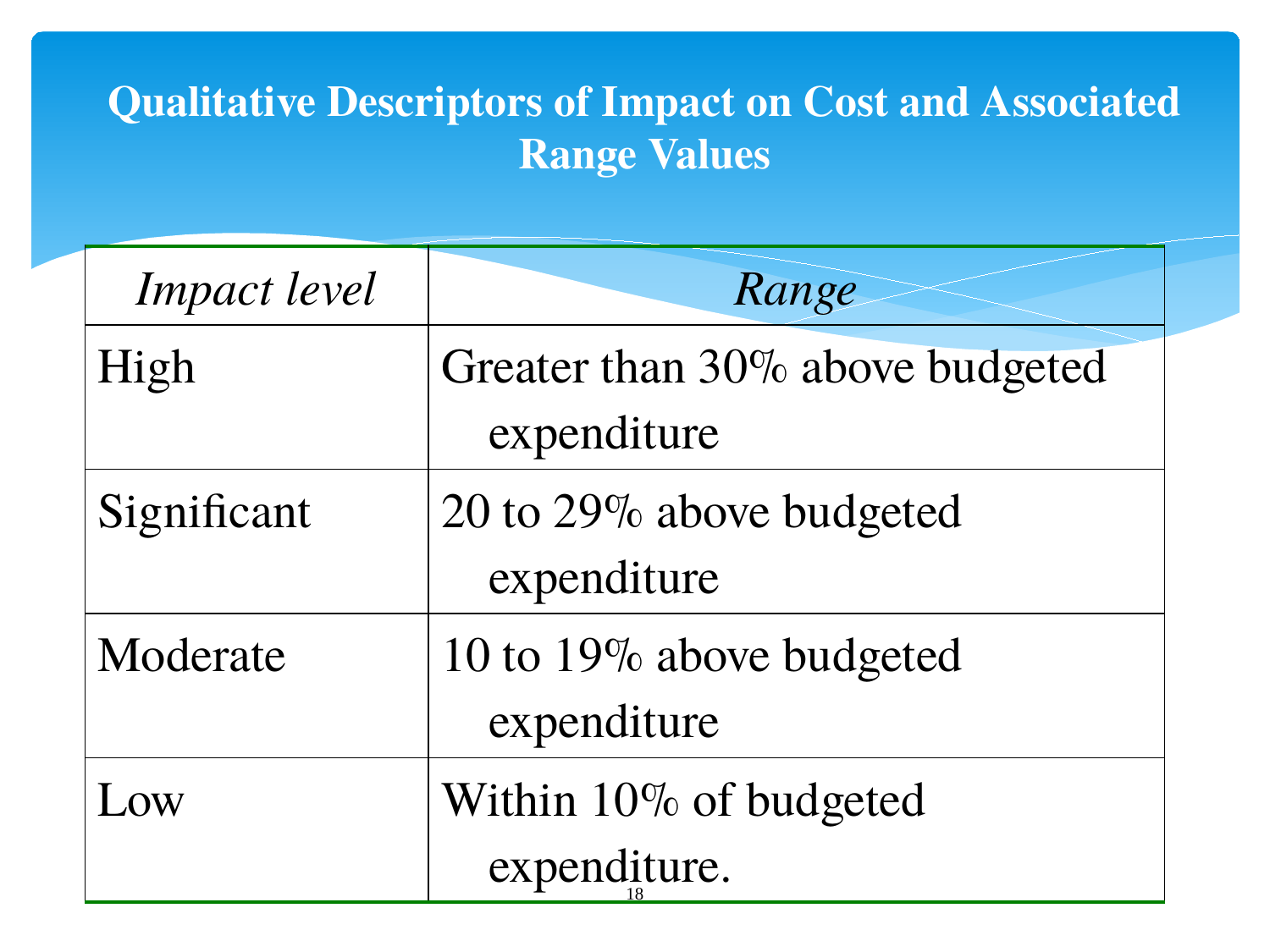

# Qualitative Descriptors of Impact on Cost and Associated Range Values
| Impact level | Range |
| --- | --- |
| High | Greater than 30% above budgeted expenditure |
| Significant | 20 to 29% above budgeted expenditure |
| Moderate | 10 to 19% above budgeted expenditure |
| Low | Within 10% of budgeted expenditure. |
18